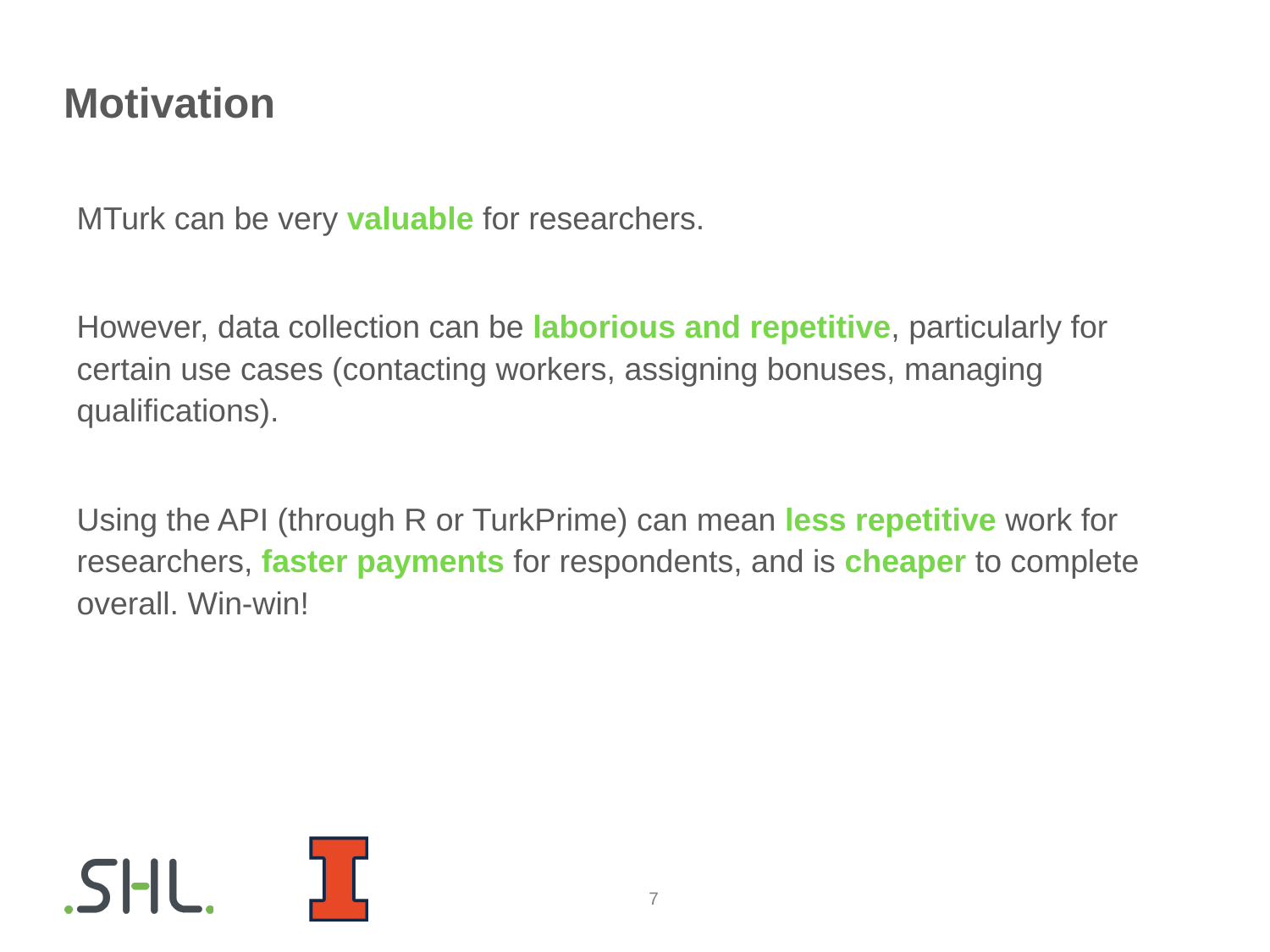

# Motivation
MTurk can be very valuable for researchers.

However, data collection can be laborious and repetitive, particularly for certain use cases (contacting workers, assigning bonuses, managing qualifications).

Using the API (through R or TurkPrime) can mean less repetitive work for researchers, faster payments for respondents, and is cheaper to complete overall. Win-win!